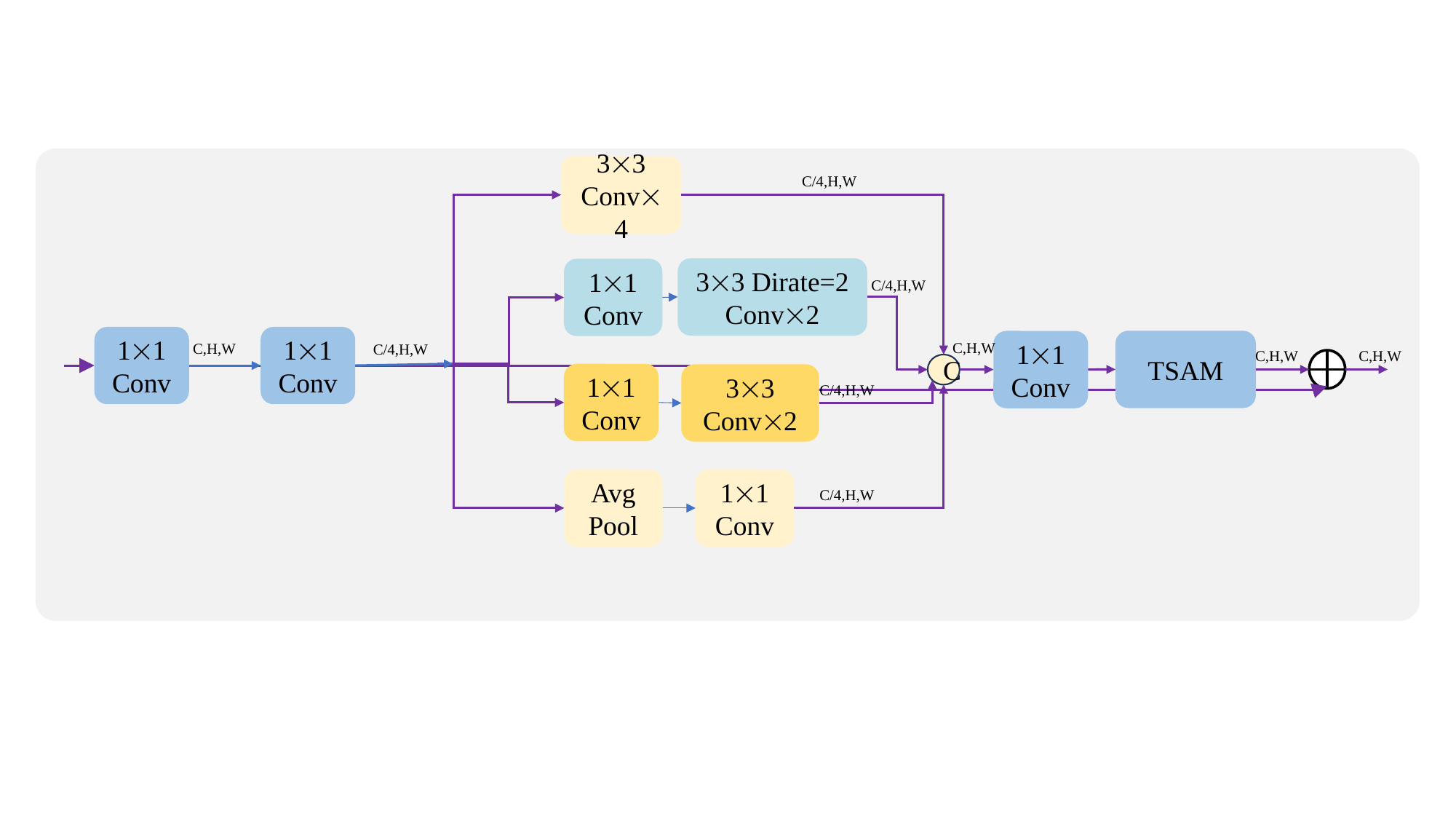

3×3 Conv×4
C/4,H,W
3×3 Dirate=2 Conv×2
1×1 Conv
C/4,H,W
1×1 Conv
1×1 Conv
TSAM
1×1 Conv
C,H,W
C,H,W
C/4,H,W
C,H,W
C,H,W

C
1×1 Conv
3×3 Conv×2
C/4,H,W
Avg Pool
1×1 Conv
C/4,H,W